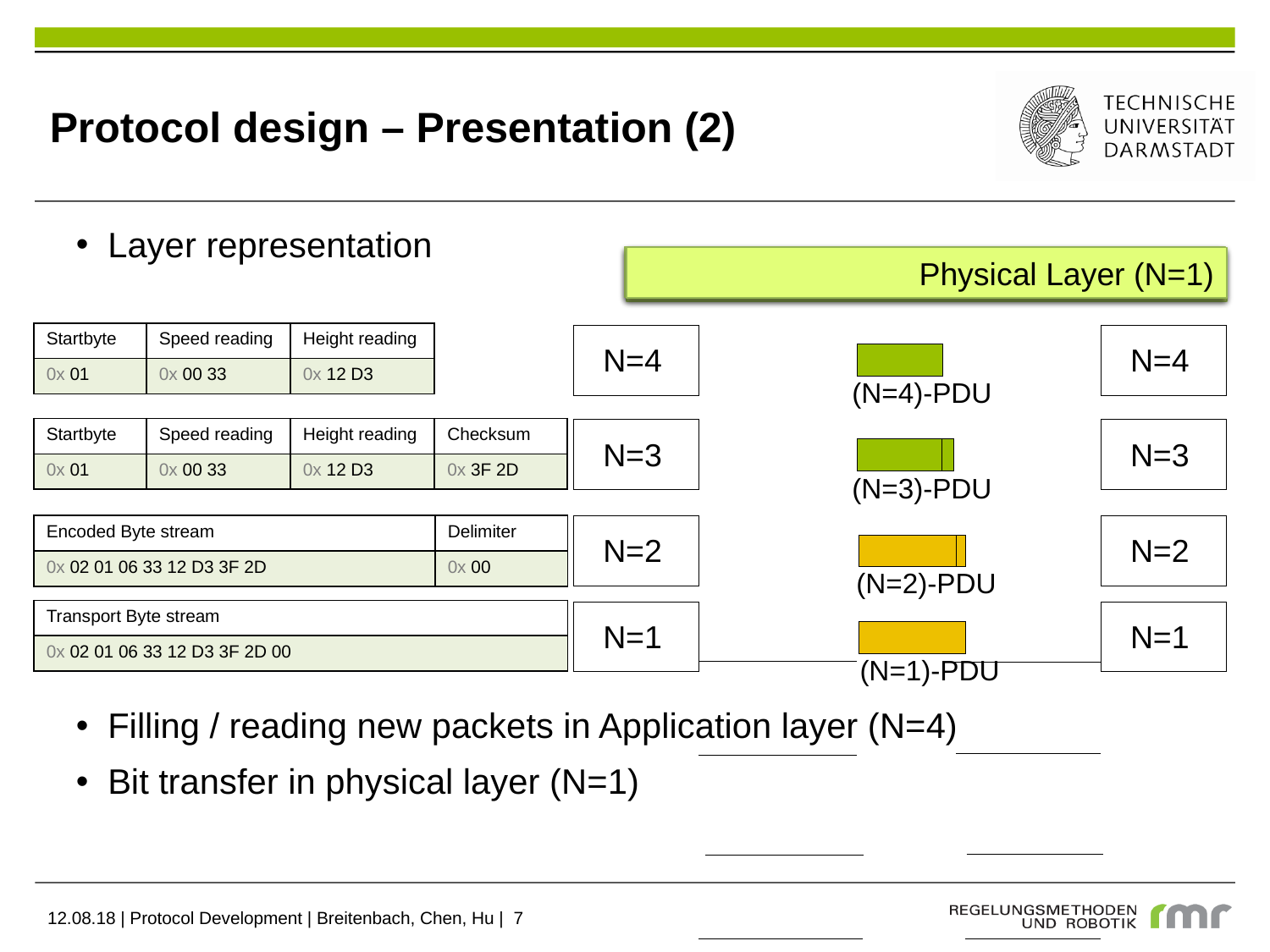

Protocol design – Presentation (2)
Layer representation

Filling / reading new packets in Application layer (N=4)
Bit transfer in physical layer (N=1)

De- /Encoding Layer (N=2)
Physical Layer (N=1)
Transmission Assurance Layer  (N=3)
Application Layer (N=4)
| Startbyte | Speed reading | Height reading |
| --- | --- | --- |
| 0x 01 | 0x 00 33 | 0x 12 D3 |
  N=4
  N=4

(N=4)-PDU
  N=3
  N=3
| Startbyte | Speed reading | Height reading | Checksum |
| --- | --- | --- | --- |
| 0x 01 | 0x 00 33 | 0x 12 D3 | 0x 3F 2D |

(N=3)-PDU
  N=2
  N=2
| Encoded Byte stream | Delimiter |
| --- | --- |
| 0x 02 01 06 33 12 D3 3F 2D | 0x 00 |

(N=2)-PDU
| Transport Byte stream |
| --- |
| 0x 02 01 06 33 12 D3 3F 2D 00 |
  N=1
  N=1

(N=1)-PDU